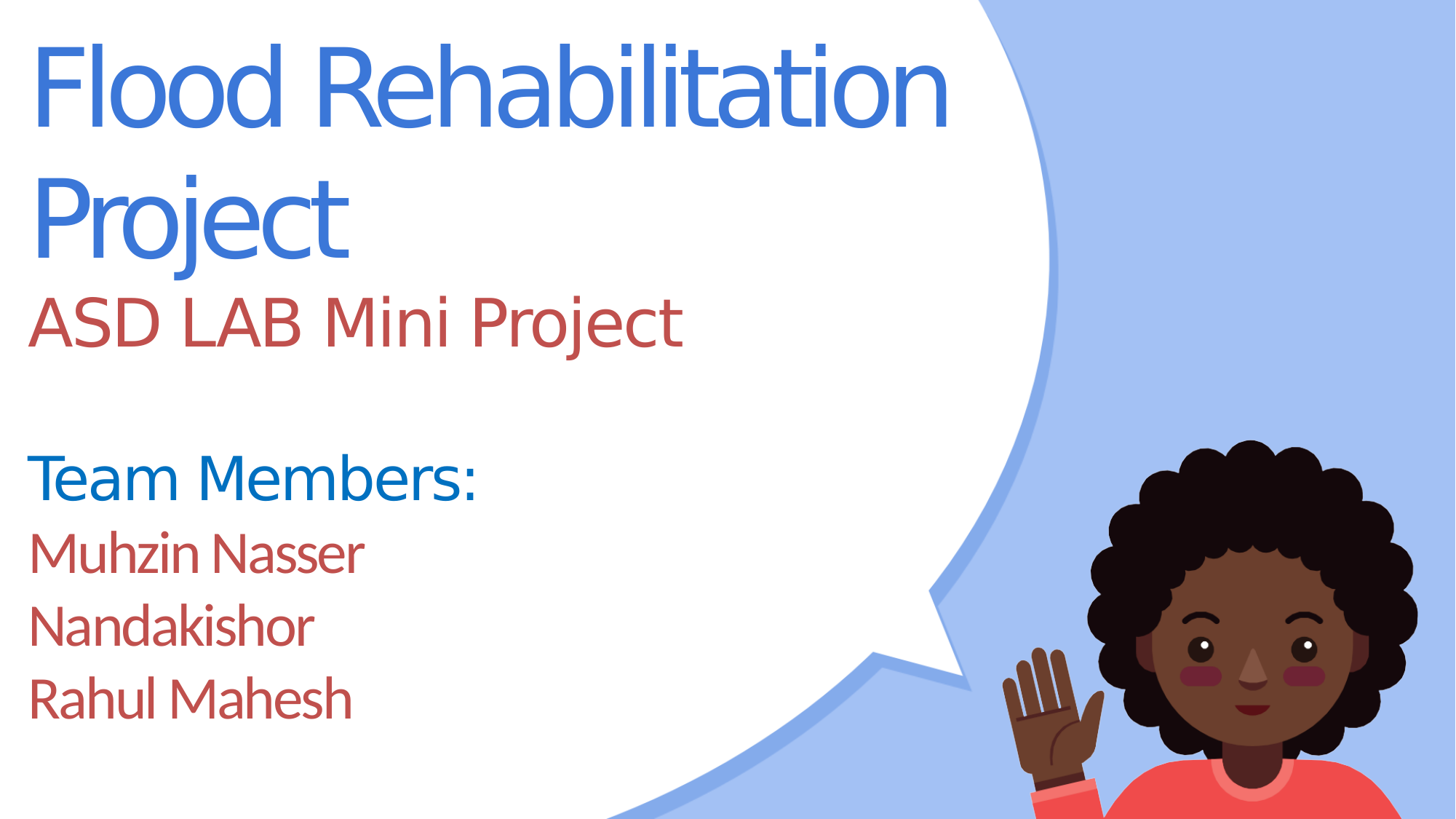

# Flood Rehabilitation Project ASD LAB Mini Project Team Members: Muhzin Nasser Nandakishor Rahul Mahesh